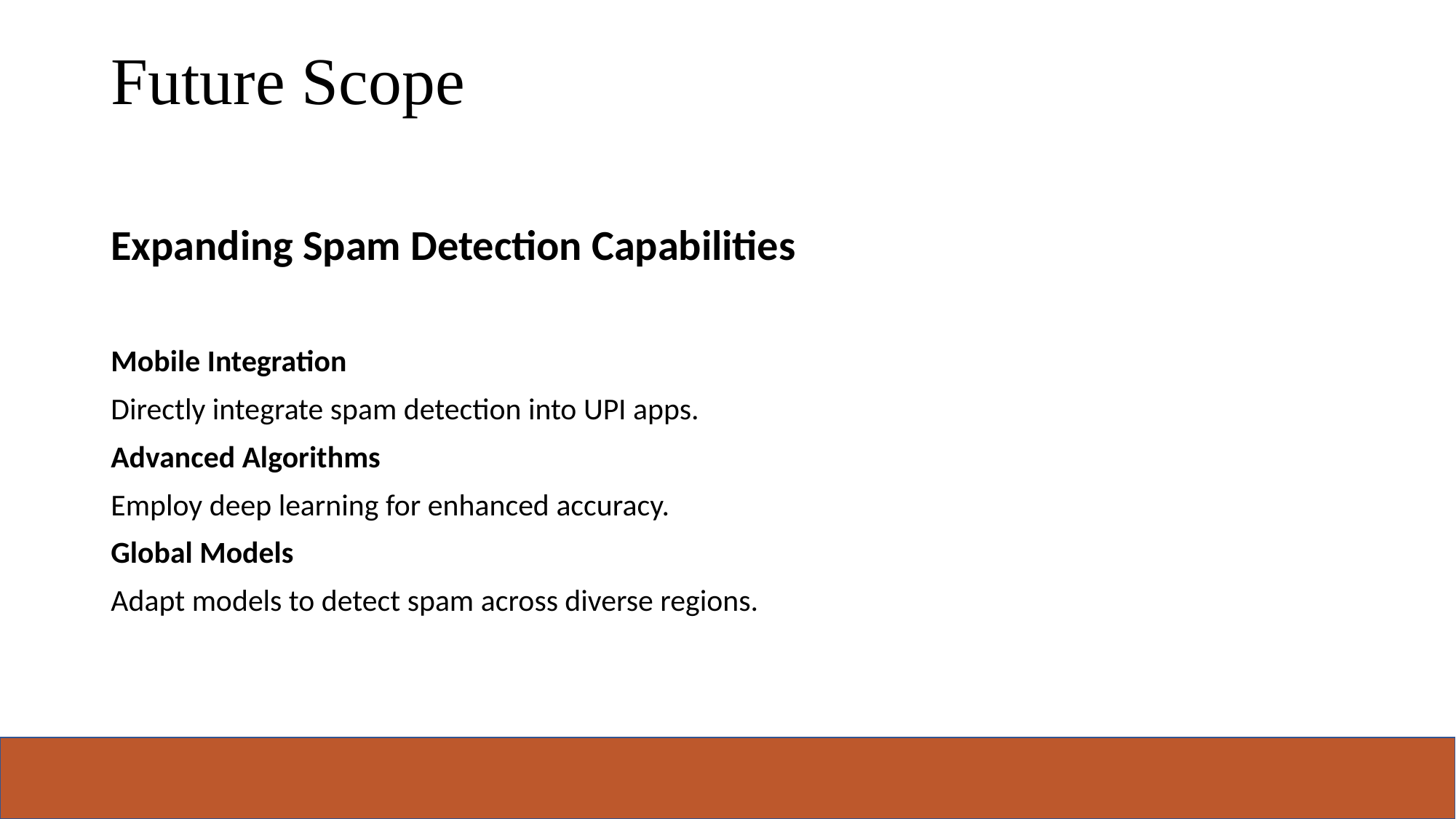

# Future Scope
Expanding Spam Detection Capabilities

Mobile Integration
Directly integrate spam detection into UPI apps.
Advanced Algorithms
Employ deep learning for enhanced accuracy.
Global Models
Adapt models to detect spam across diverse regions.

10-04-2022

9